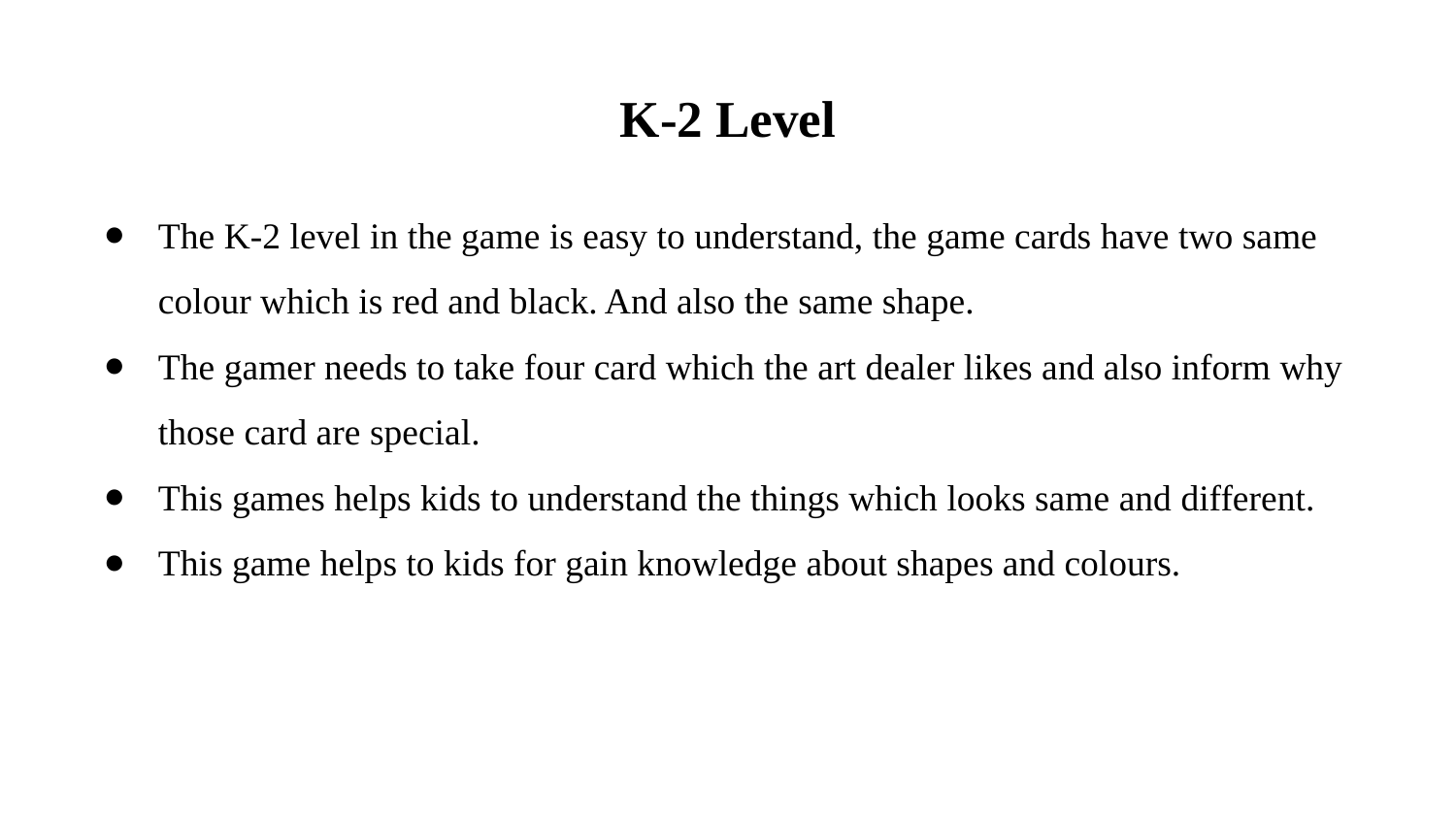

# K-2 Level
The K-2 level in the game is easy to understand, the game cards have two same colour which is red and black. And also the same shape.
The gamer needs to take four card which the art dealer likes and also inform why those card are special.
This games helps kids to understand the things which looks same and different.
This game helps to kids for gain knowledge about shapes and colours.